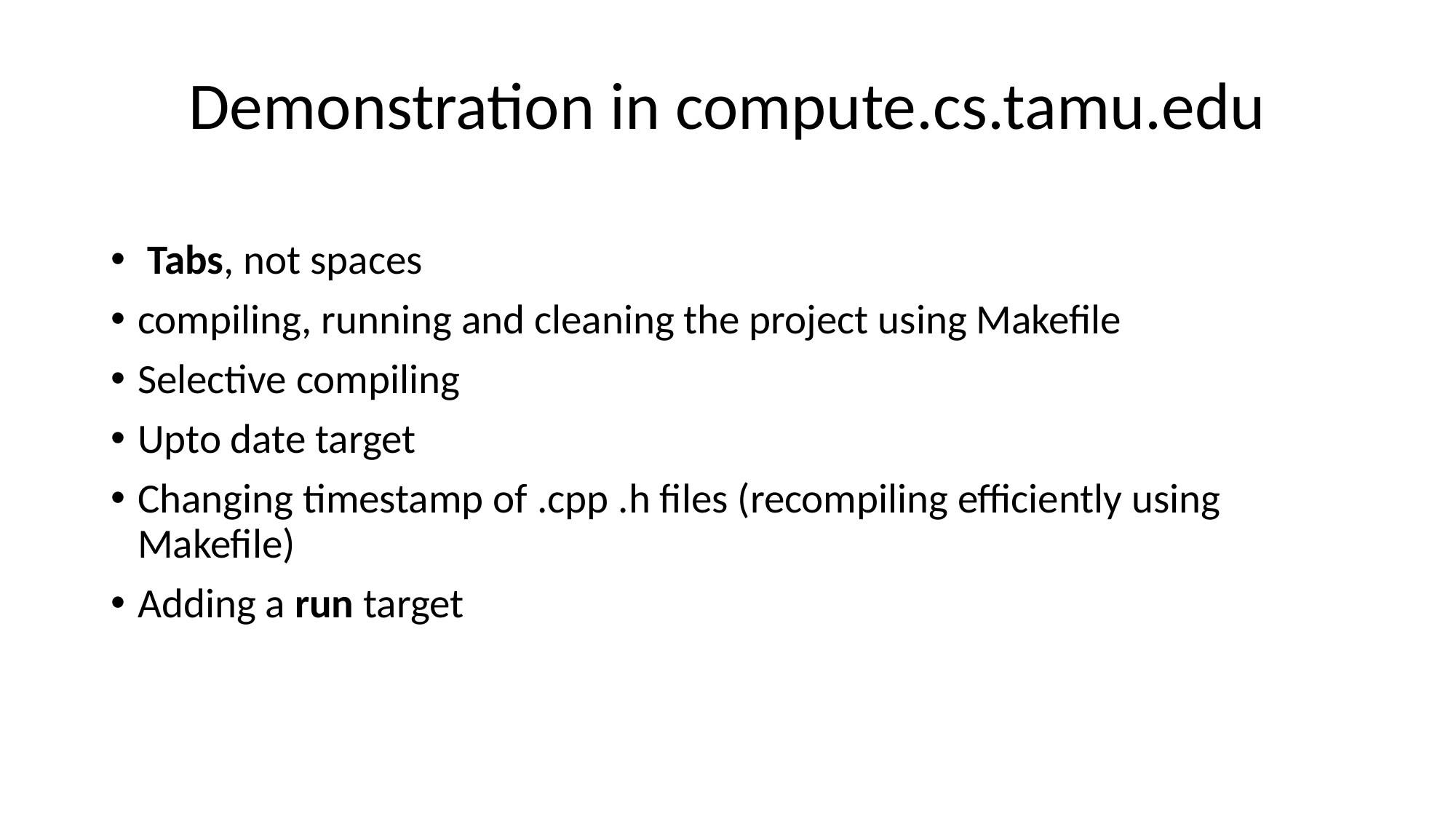

# Demonstration in compute.cs.tamu.edu
 Tabs, not spaces
compiling, running and cleaning the project using Makefile
Selective compiling
Upto date target
Changing timestamp of .cpp .h files (recompiling efficiently using Makefile)
Adding a run target